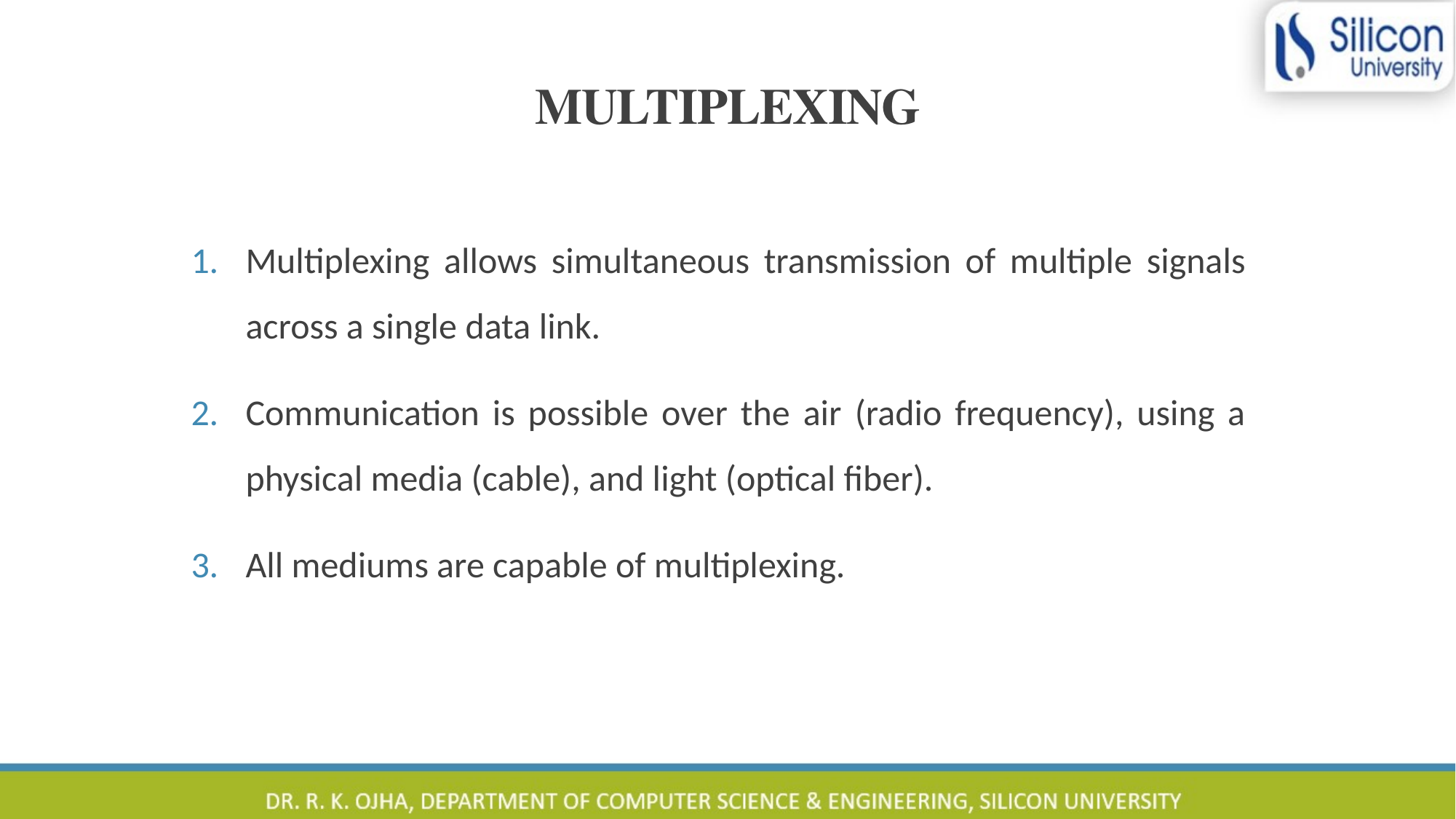

# MULTIPLEXING
Multiplexing allows simultaneous transmission of multiple signals across a single data link.
Communication is possible over the air (radio frequency), using a physical media (cable), and light (optical fiber).
All mediums are capable of multiplexing.
4